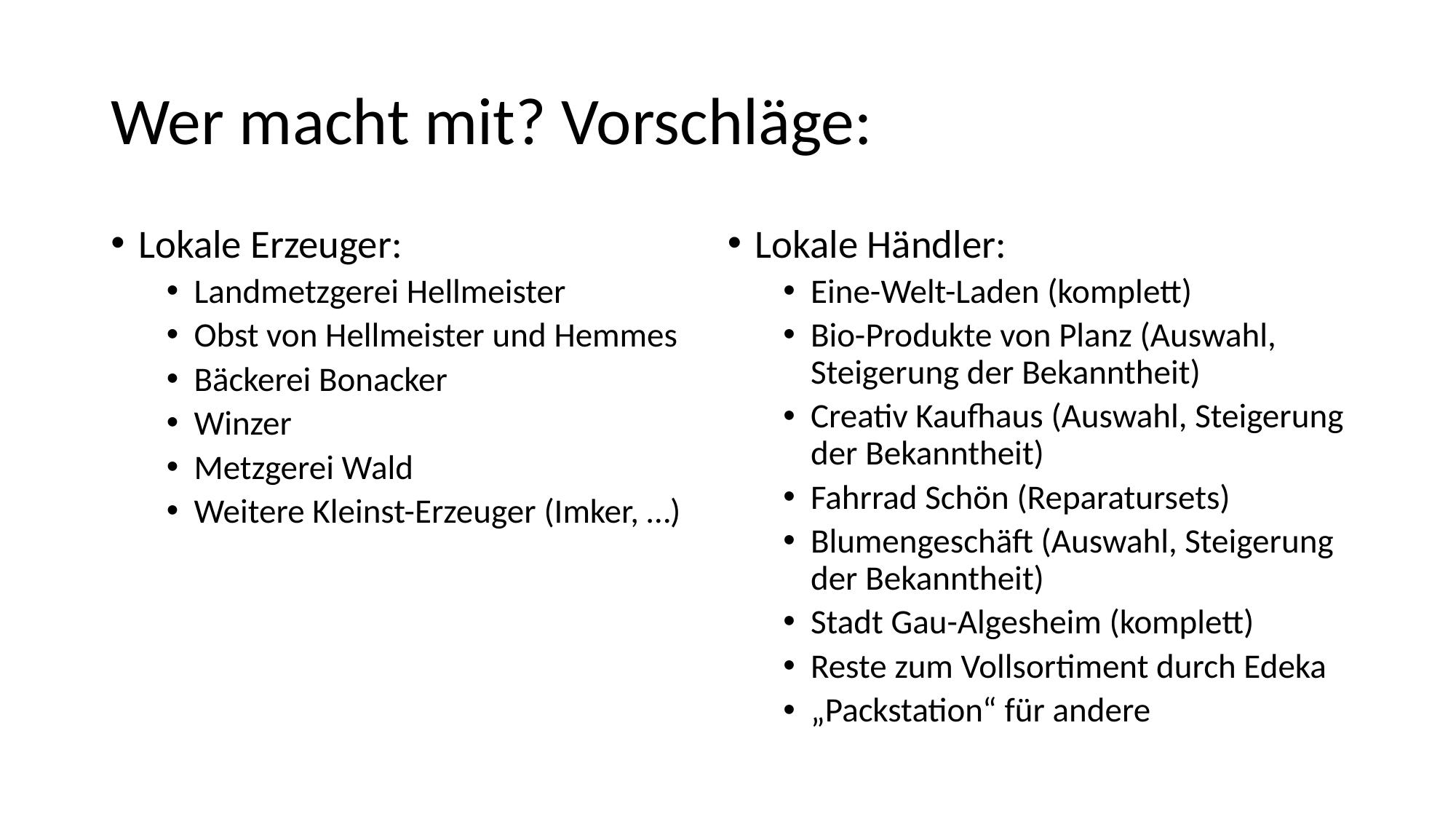

# Wer macht mit? Vorschläge:
Lokale Erzeuger:
Landmetzgerei Hellmeister
Obst von Hellmeister und Hemmes
Bäckerei Bonacker
Winzer
Metzgerei Wald
Weitere Kleinst-Erzeuger (Imker, …)

Lokale Händler:
Eine-Welt-Laden (komplett)
Bio-Produkte von Planz (Auswahl, Steigerung der Bekanntheit)
Creativ Kaufhaus (Auswahl, Steigerung der Bekanntheit)
Fahrrad Schön (Reparatursets)
Blumengeschäft (Auswahl, Steigerung der Bekanntheit)
Stadt Gau-Algesheim (komplett)
Reste zum Vollsortiment durch Edeka
„Packstation“ für andere